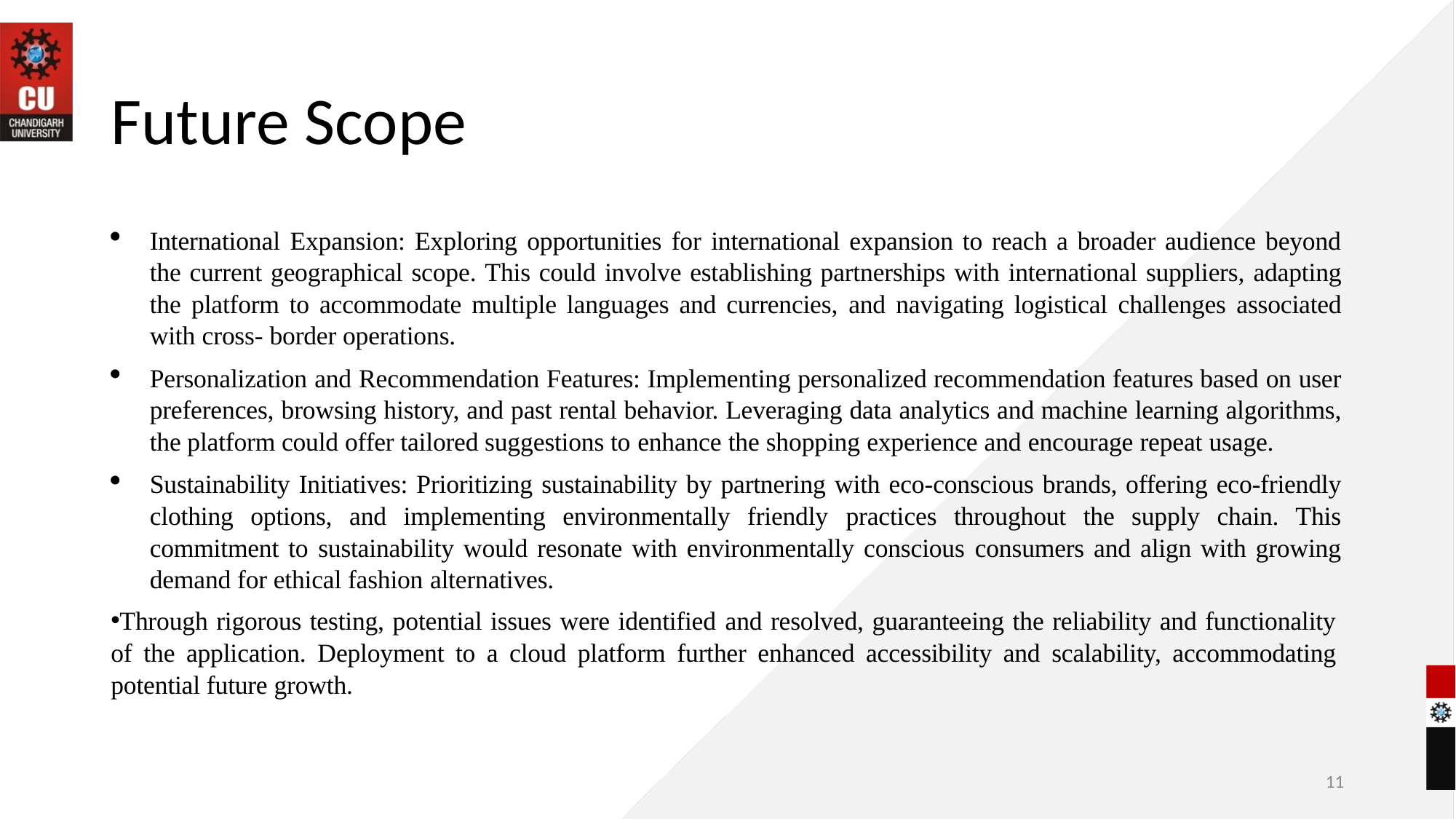

# Future Scope
International Expansion: Exploring opportunities for international expansion to reach a broader audience beyond the current geographical scope. This could involve establishing partnerships with international suppliers, adapting the platform to accommodate multiple languages and currencies, and navigating logistical challenges associated with cross- border operations.
Personalization and Recommendation Features: Implementing personalized recommendation features based on user preferences, browsing history, and past rental behavior. Leveraging data analytics and machine learning algorithms, the platform could offer tailored suggestions to enhance the shopping experience and encourage repeat usage.
Sustainability Initiatives: Prioritizing sustainability by partnering with eco-conscious brands, offering eco-friendly clothing options, and implementing environmentally friendly practices throughout the supply chain. This commitment to sustainability would resonate with environmentally conscious consumers and align with growing demand for ethical fashion alternatives.
Through rigorous testing, potential issues were identified and resolved, guaranteeing the reliability and functionality of the application. Deployment to a cloud platform further enhanced accessibility and scalability, accommodating potential future growth.

11